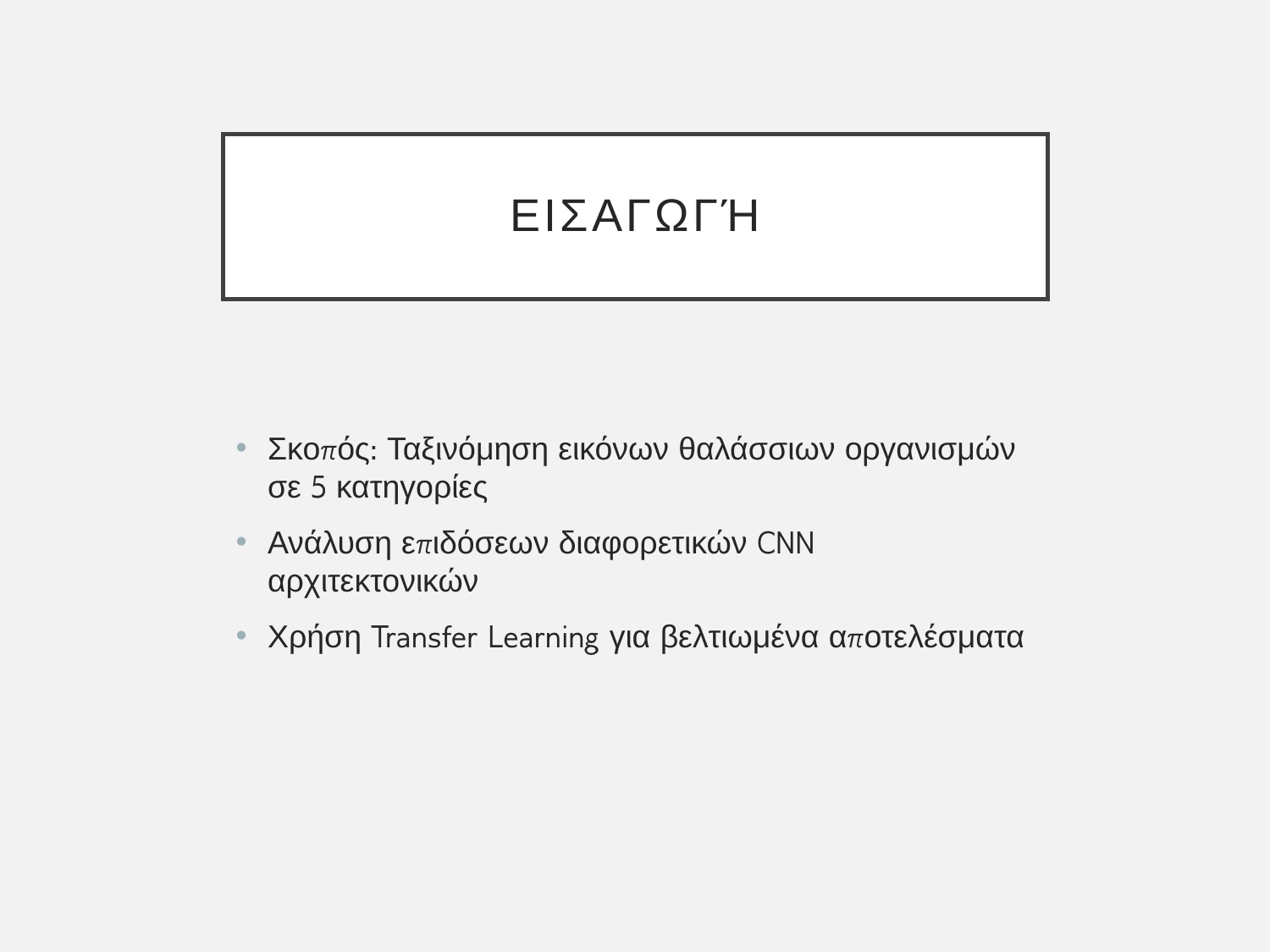

# Εισαγωγή

Σκοπός: Ταξινόμηση εικόνων θαλάσσιων οργανισμών σε 5 κατηγορίες
Ανάλυση επιδόσεων διαφορετικών CNN αρχιτεκτονικών
Χρήση Transfer Learning για βελτιωμένα αποτελέσματα